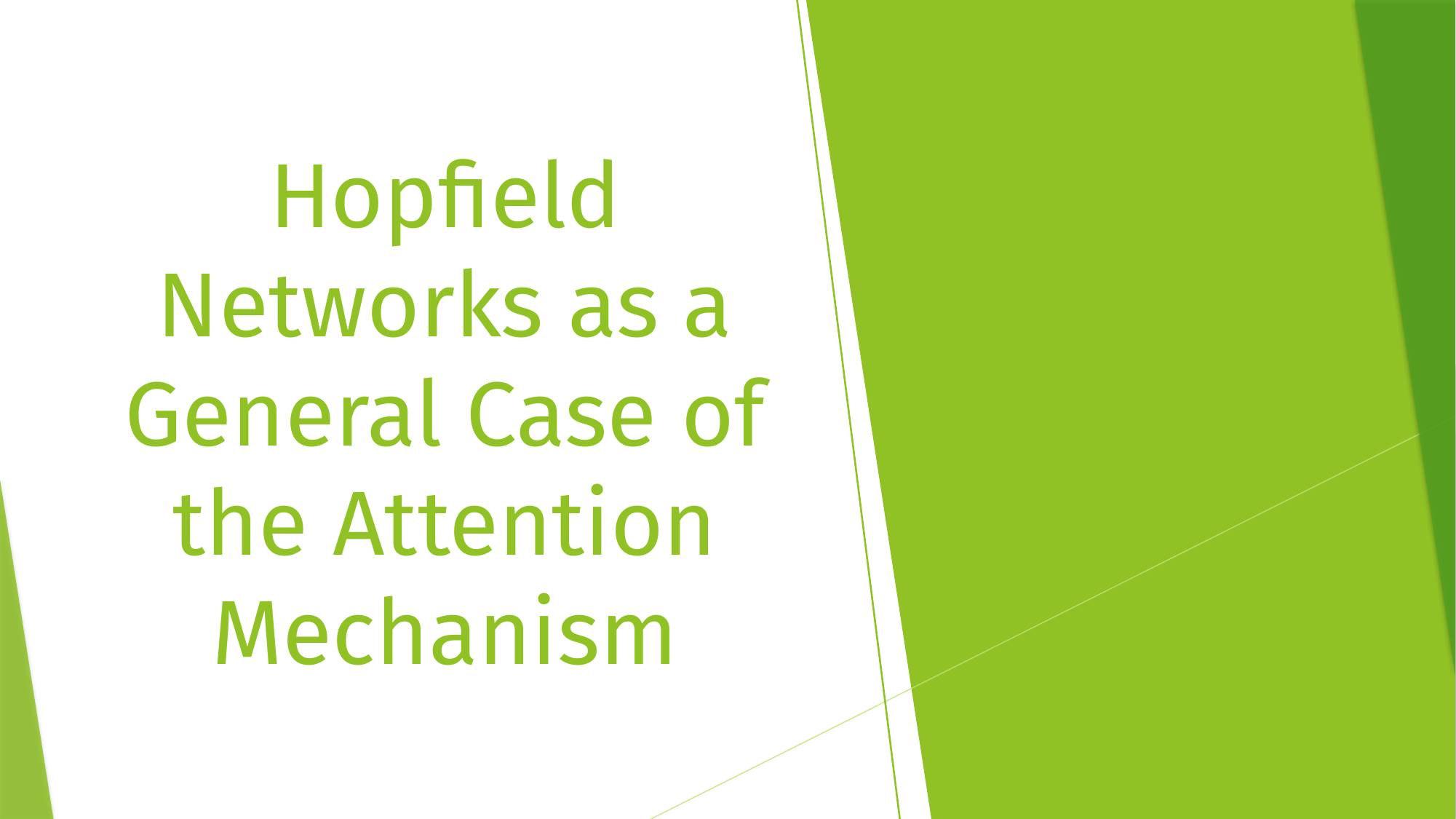

# Hopfield Networks as a General Case of the Attention Mechanism